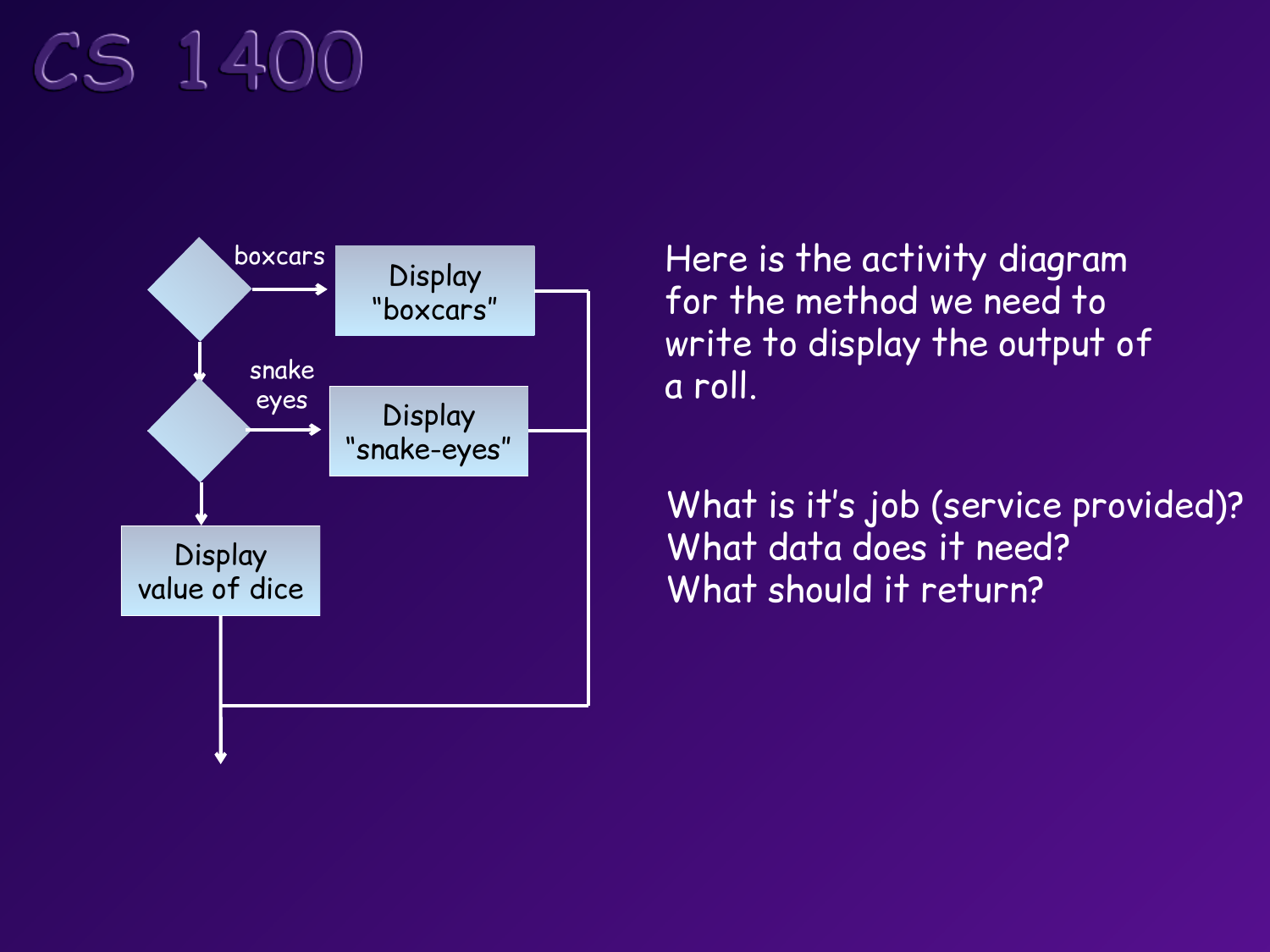

Here is the activity diagram
for the method we need to
write to display the output of
a roll.
boxcars
Display
“boxcars”

snake
eyes
Display
“snake-eyes”

What is it’s job (service provided)?
What data does it need?
What should it return?
Display
value of dice